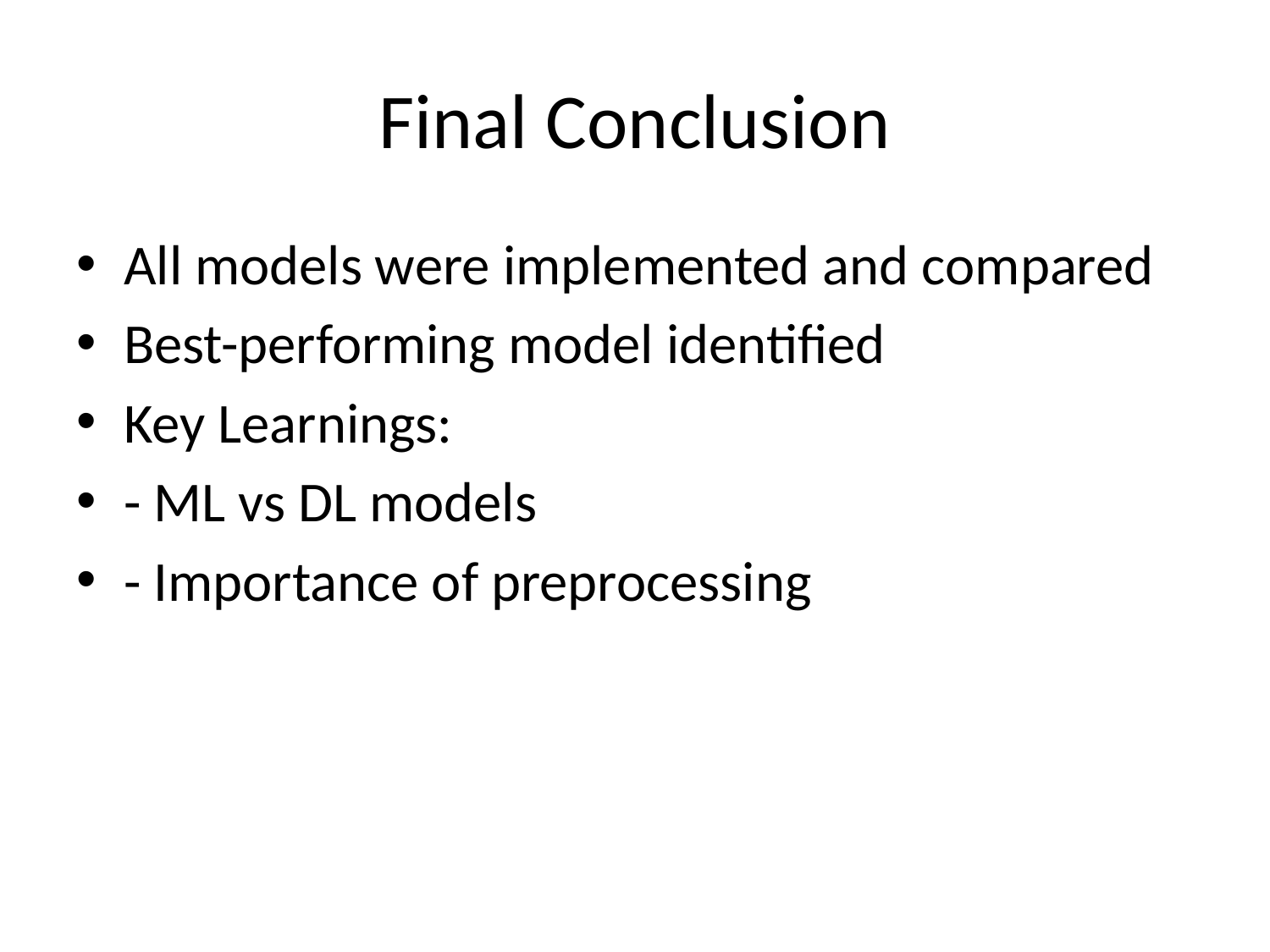

# Final Conclusion
All models were implemented and compared
Best-performing model identified
Key Learnings:
- ML vs DL models
- Importance of preprocessing